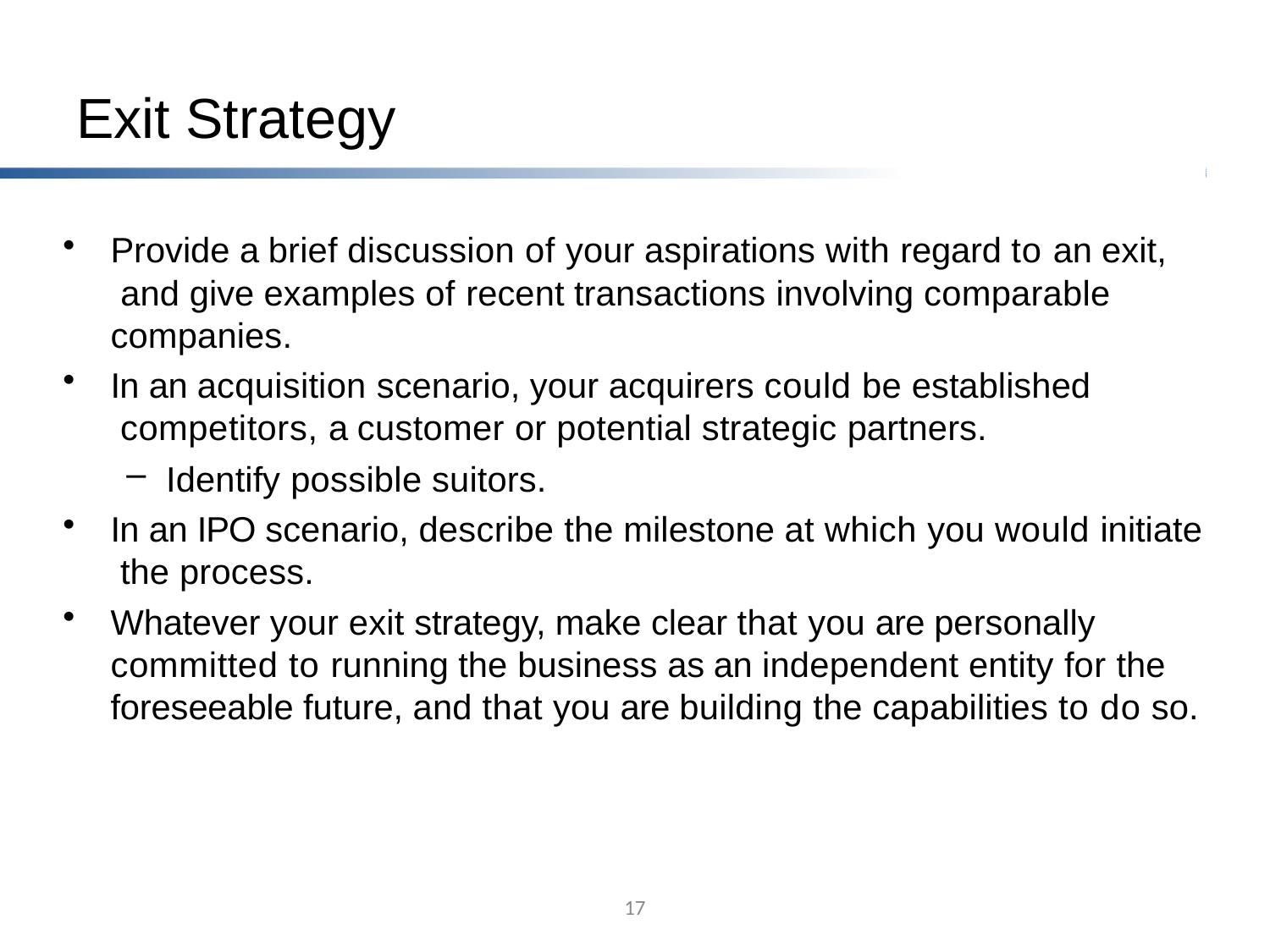

# Exit Strategy

Provide a brief discussion of your aspirations with regard to an exit,  and give examples of recent transactions involving comparable  companies.
In an acquisition scenario, your acquirers could be established  competitors, a customer or potential strategic partners.
Identify possible suitors.
In an IPO scenario, describe the milestone at which you would initiate  the process.
Whatever your exit strategy, make clear that you are personally  committed to running the business as an independent entity for the  foreseeable future, and that you are building the capabilities to do so.
17